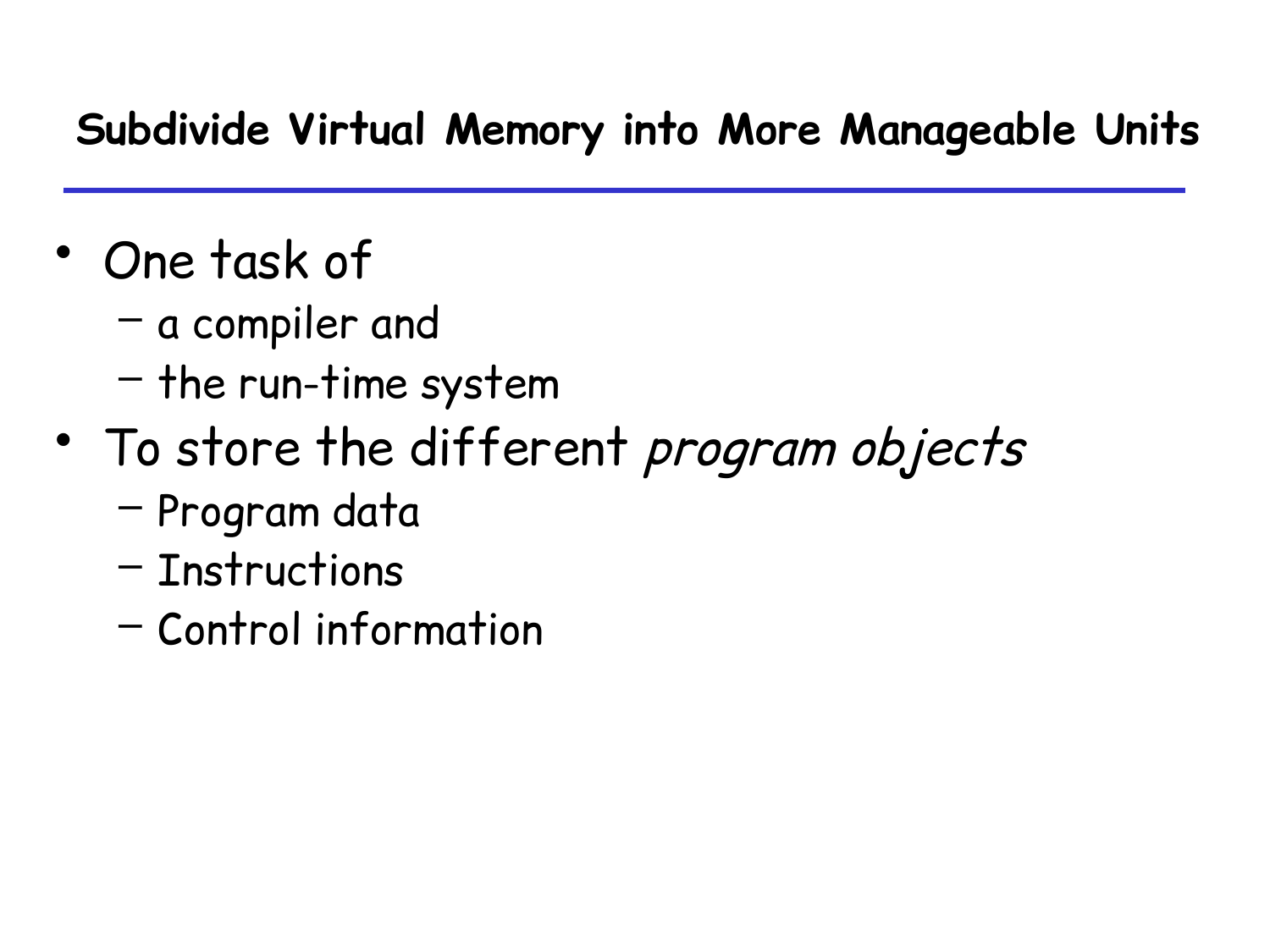

# Subdivide Virtual Memory into More Manageable Units
One task of
a compiler and
the run-time system
To store the different program objects
Program data
Instructions
Control information
50